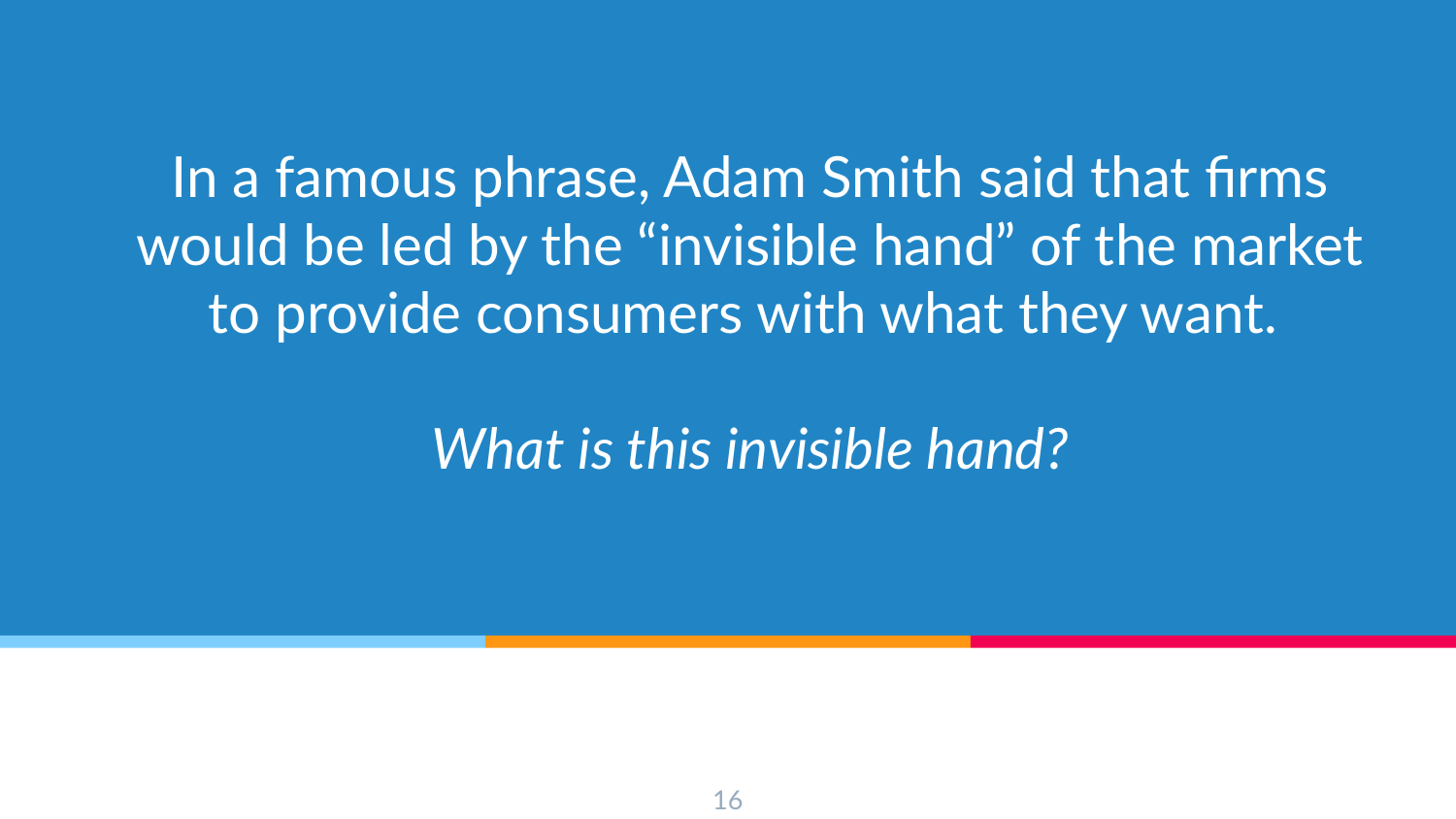

# In a famous phrase, Adam Smith said that firms would be led by the “invisible hand” of the market to provide consumers with what they want. What is this invisible hand?
16